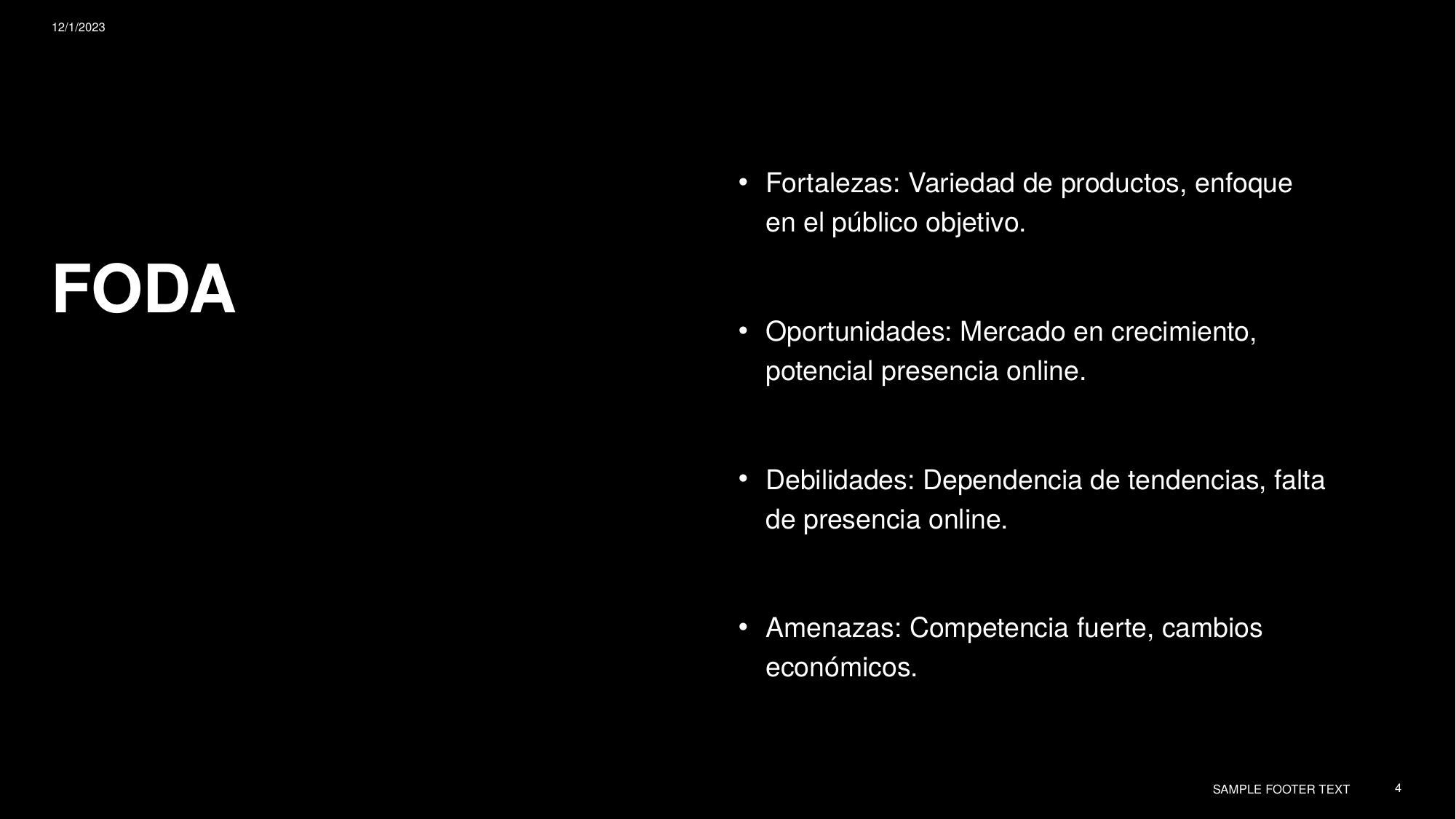

12/1/2023
Fortalezas: Variedad de productos, enfoque en el público objetivo.

Oportunidades: Mercado en crecimiento, potencial presencia online.

Debilidades: Dependencia de tendencias, falta de presencia online.

Amenazas: Competencia fuerte, cambios económicos.
# FODA
Sample Footer Text
4